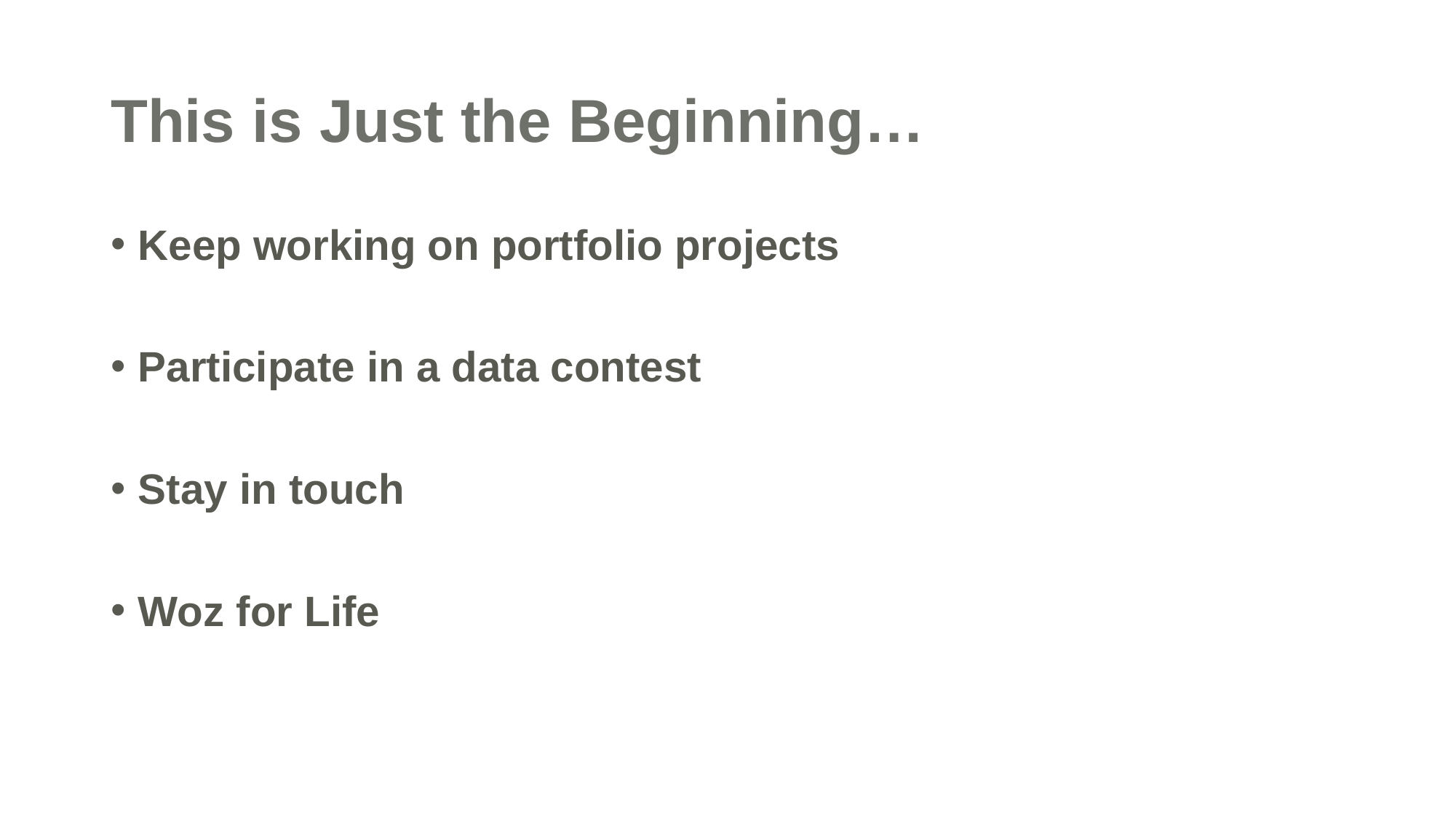

# This is Just the Beginning…
Keep working on portfolio projects

Participate in a data contest

Stay in touch

Woz for Life